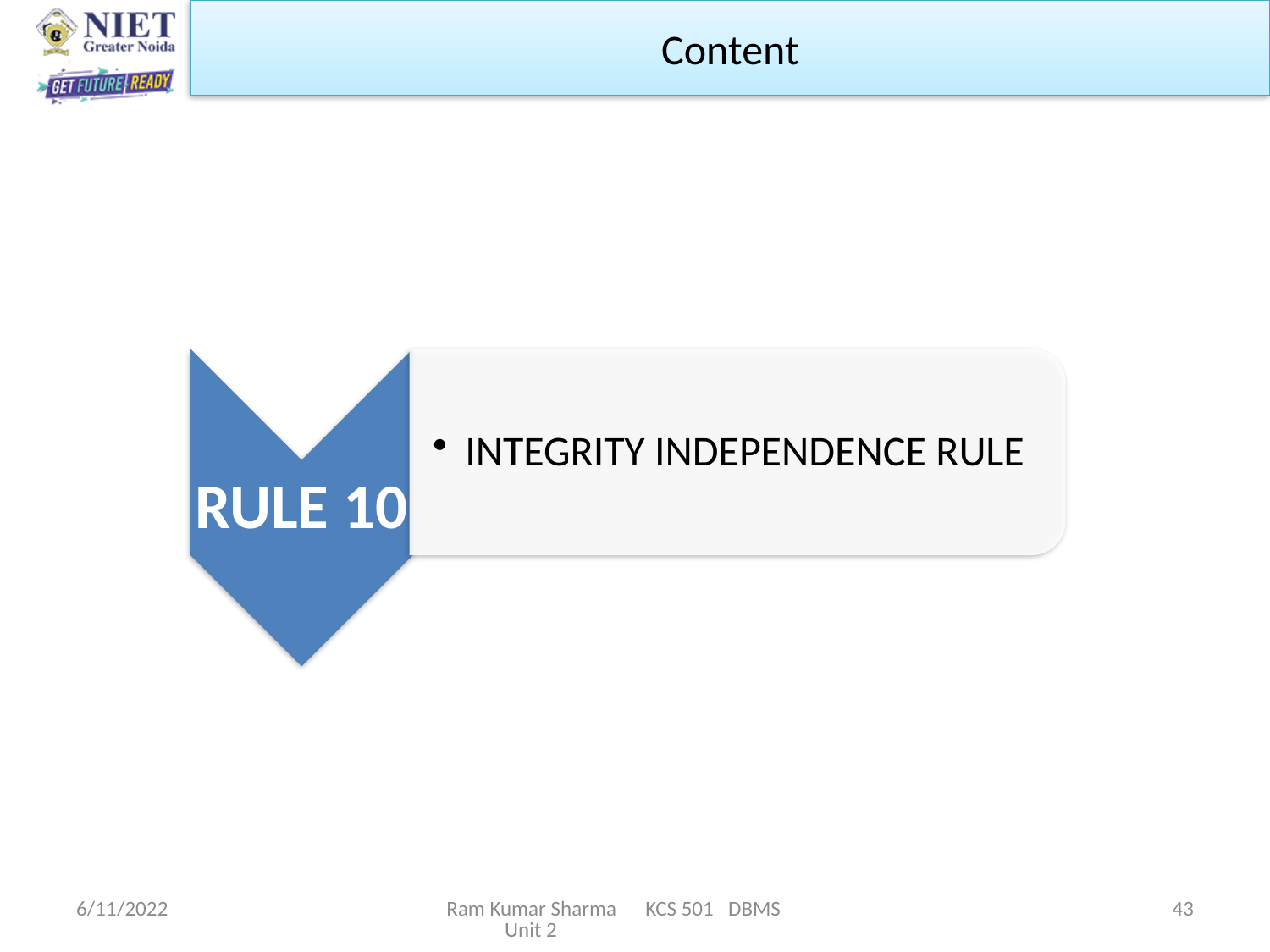

RULE 10
INTEGRITY INDEPENDENCE RULE
6/11/2022
Ram Kumar Sharma      KCS 501   DBMS                    Unit 2
43